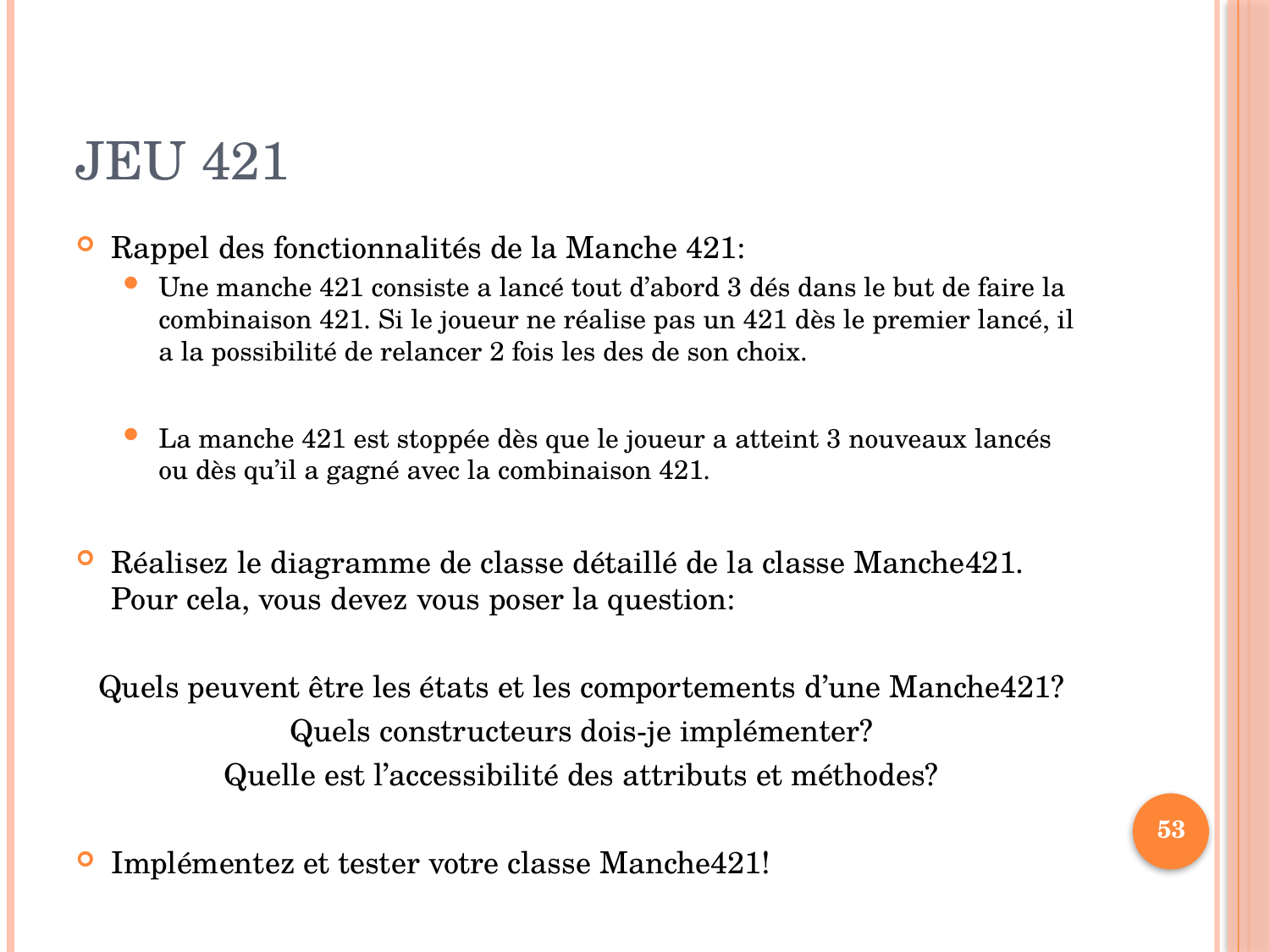

# Jeu 421
Rappel des fonctionnalités de la Manche 421:
Une manche 421 consiste a lancé tout d’abord 3 dés dans le but de faire la combinaison 421. Si le joueur ne réalise pas un 421 dès le premier lancé, il a la possibilité de relancer 2 fois les des de son choix.

La manche 421 est stoppée dès que le joueur a atteint 3 nouveaux lancés ou dès qu’il a gagné avec la combinaison 421.

Réalisez le diagramme de classe détaillé de la classe Manche421. Pour cela, vous devez vous poser la question:

Quels peuvent être les états et les comportements d’une Manche421?
Quels constructeurs dois-je implémenter?
Quelle est l’accessibilité des attributs et méthodes?

Implémentez et tester votre classe Manche421!

53